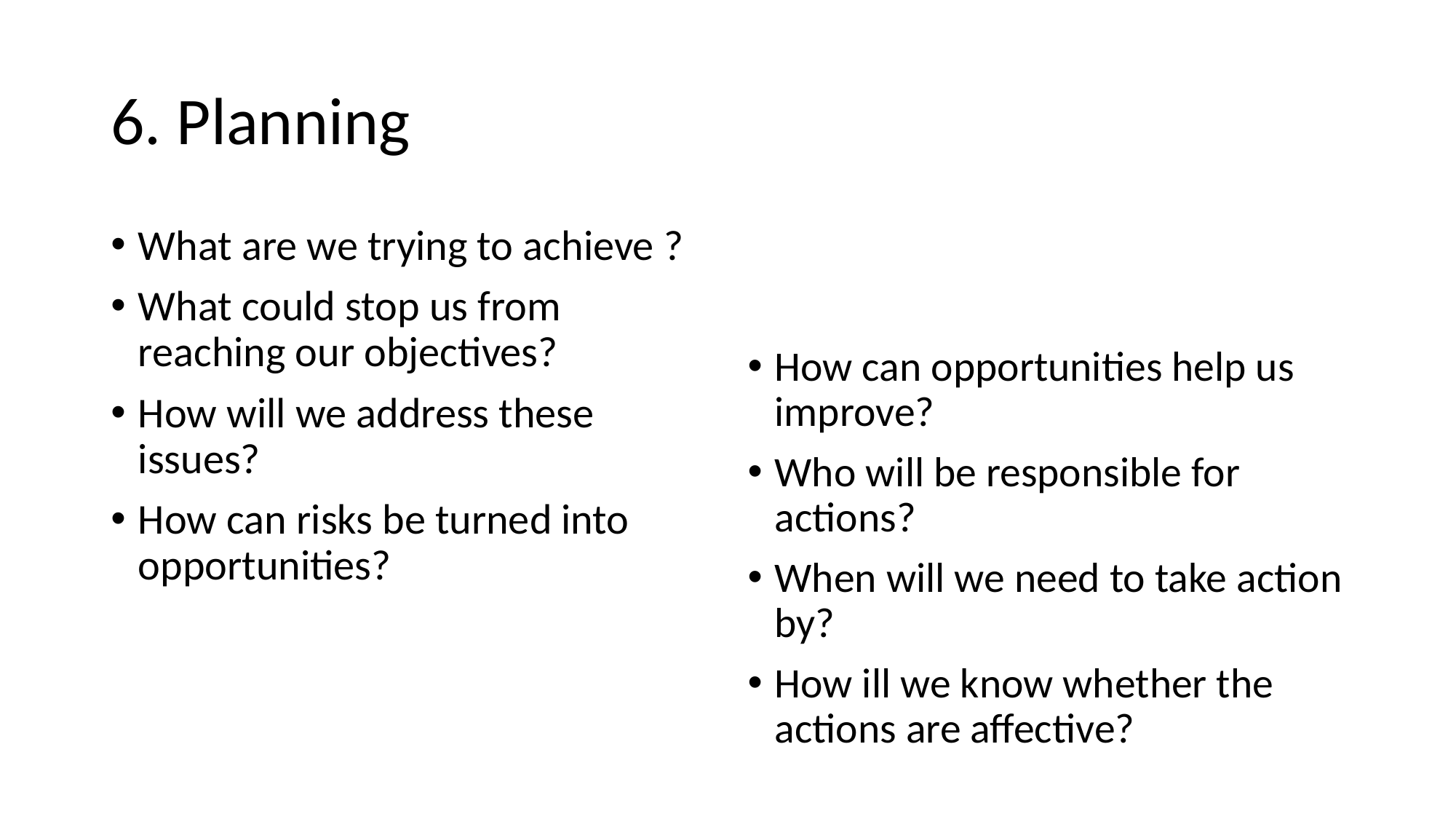

# 6. Planning
What are we trying to achieve ?
What could stop us from reaching our objectives?
How will we address these issues?
How can risks be turned into opportunities?
How can opportunities help us improve?
Who will be responsible for actions?
When will we need to take action by?
How ill we know whether the actions are affective?